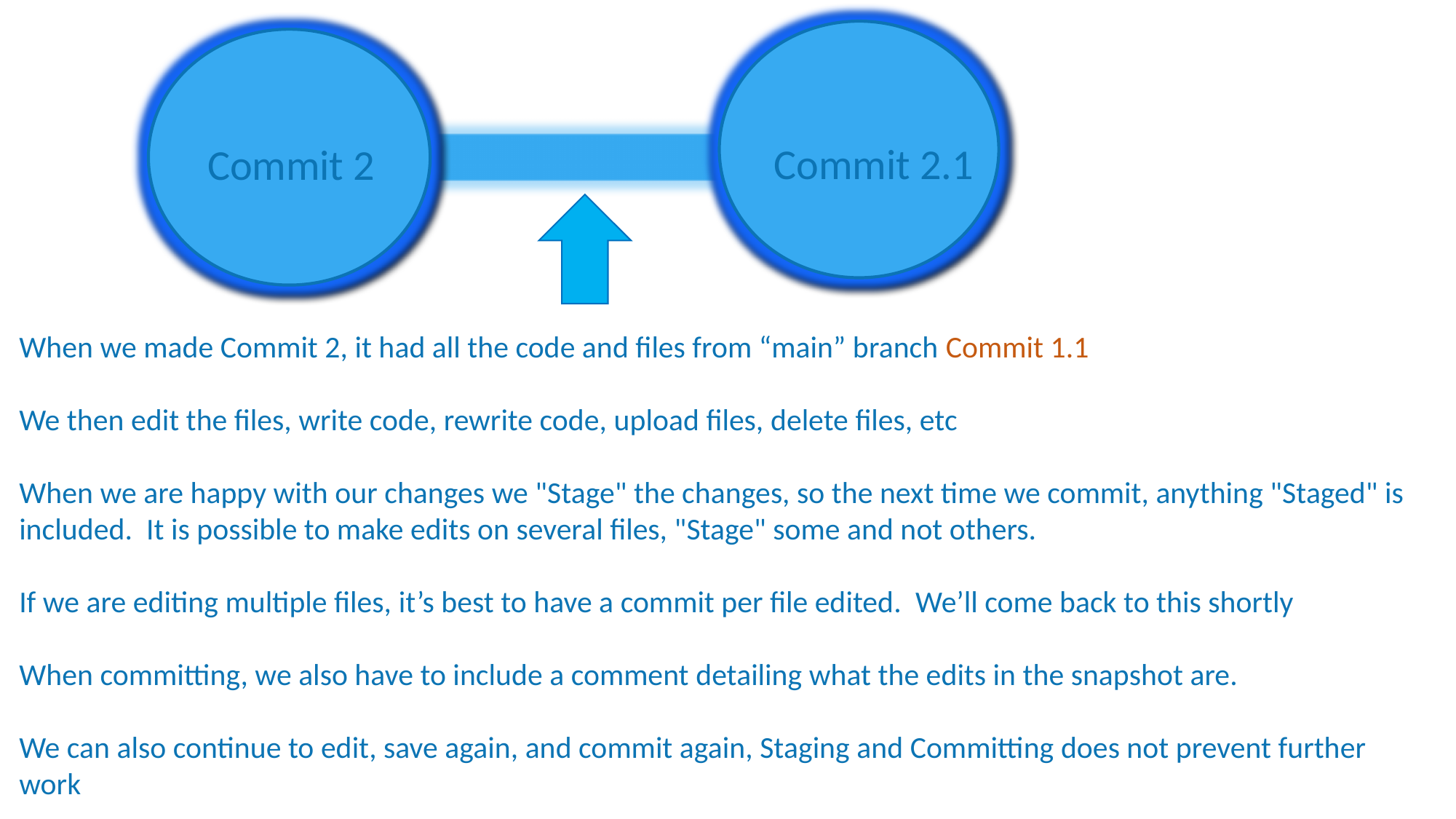

Commit 2.1
Commit 2

When we made Commit 2, it had all the code and files from “main” branch Commit 1.1

We then edit the files, write code, rewrite code, upload files, delete files, etc

When we are happy with our changes we "Stage" the changes, so the next time we commit, anything "Staged" is included.  It is possible to make edits on several files, "Stage" some and not others.

If we are editing multiple files, it’s best to have a commit per file edited.  We’ll come back to this shortly

When committing, we also have to include a comment detailing what the edits in the snapshot are.

We can also continue to edit, save again, and commit again, Staging and Committing does not prevent further work